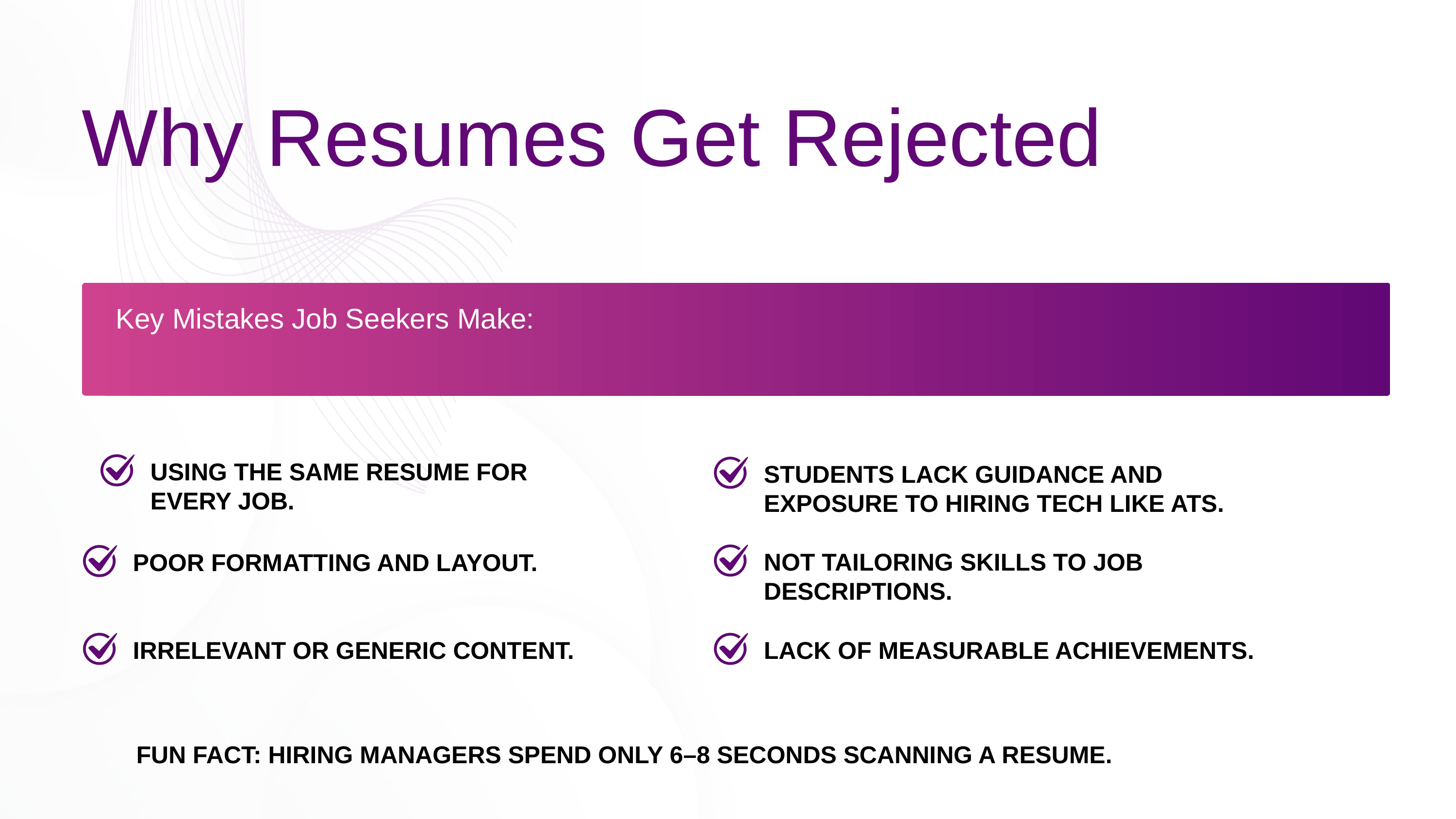

Why Resumes Get Rejected

Key Mistakes Job Seekers Make:

USING THE SAME RESUME FOR EVERY JOB.

STUDENTS LACK GUIDANCE AND EXPOSURE TO HIRING TECH LIKE ATS.

NOT TAILORING SKILLS TO JOB DESCRIPTIONS.

POOR FORMATTING AND LAYOUT.

IRRELEVANT OR GENERIC CONTENT.

LACK OF MEASURABLE ACHIEVEMENTS.

FUN FACT: HIRING MANAGERS SPEND ONLY 6–8 SECONDS SCANNING A RESUME.